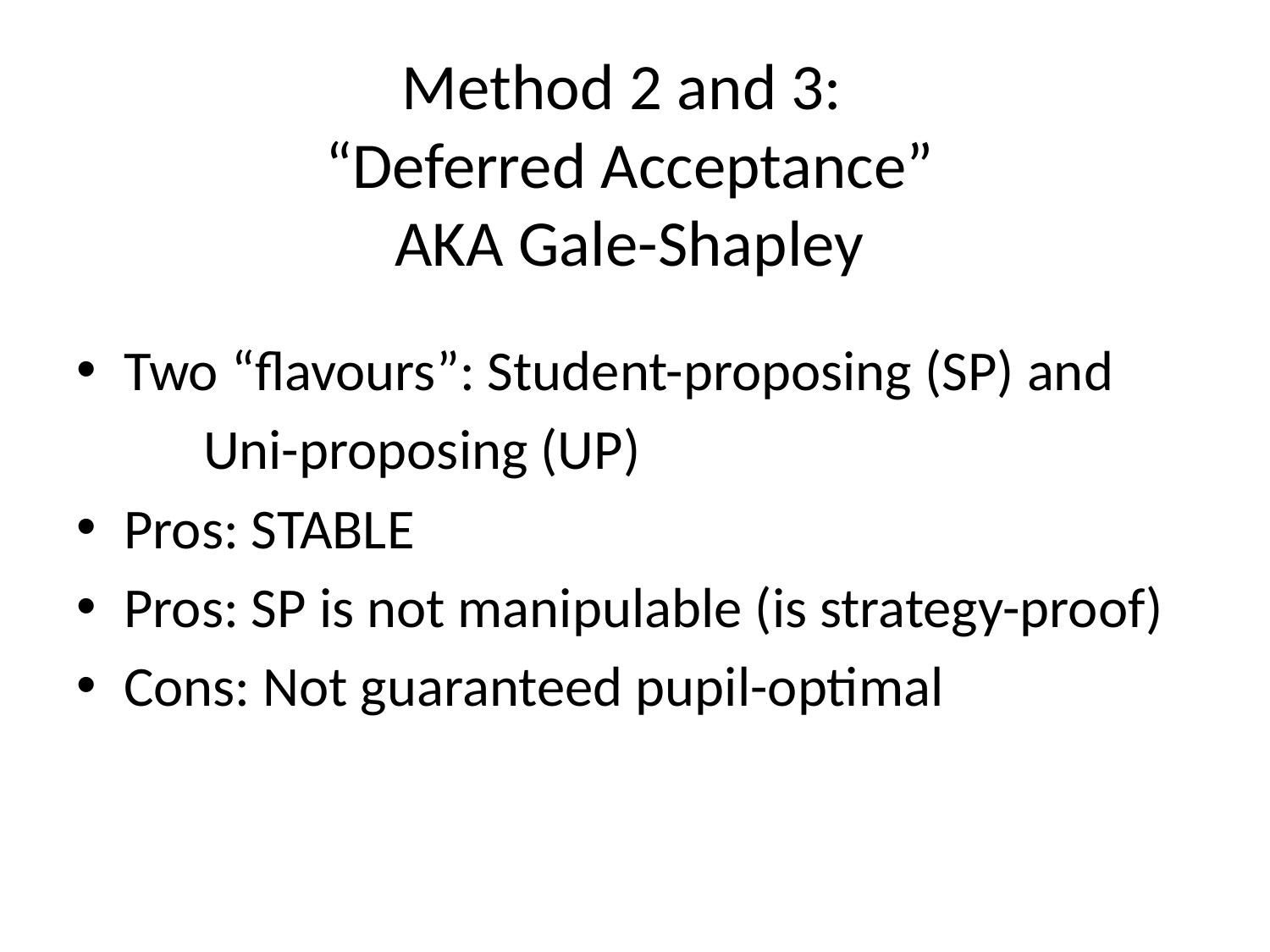

# Method 2 and 3: “Deferred Acceptance” AKA Gale-Shapley
Two “flavours”: Student-proposing (SP) and
	Uni-proposing (UP)
Pros: STABLE
Pros: SP is not manipulable (is strategy-proof)
Cons: Not guaranteed pupil-optimal